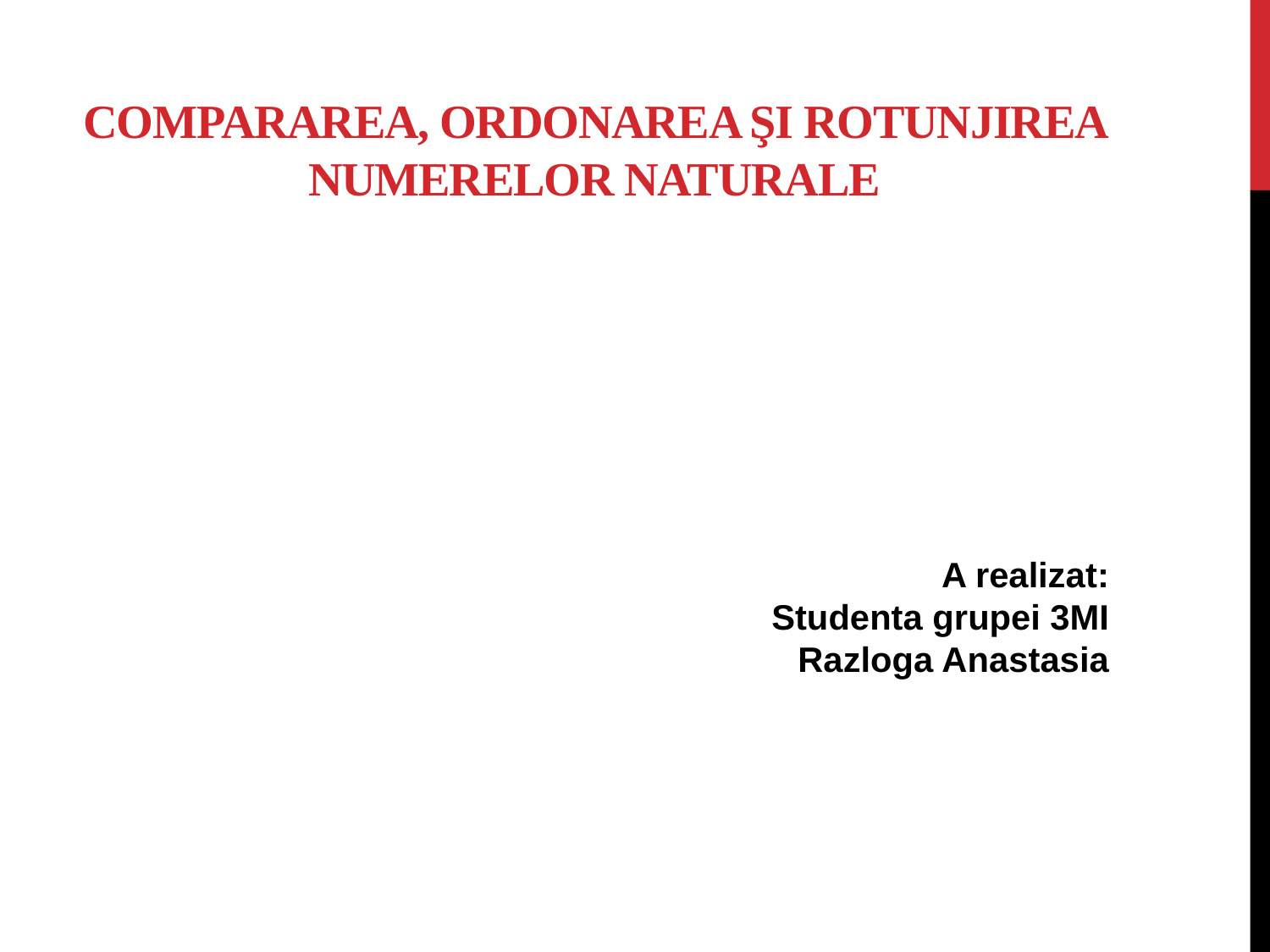

# Compararea, ordonarea şi rotunjirea numerelor naturale
A realizat:
Studenta grupei 3MI
Razloga Anastasia